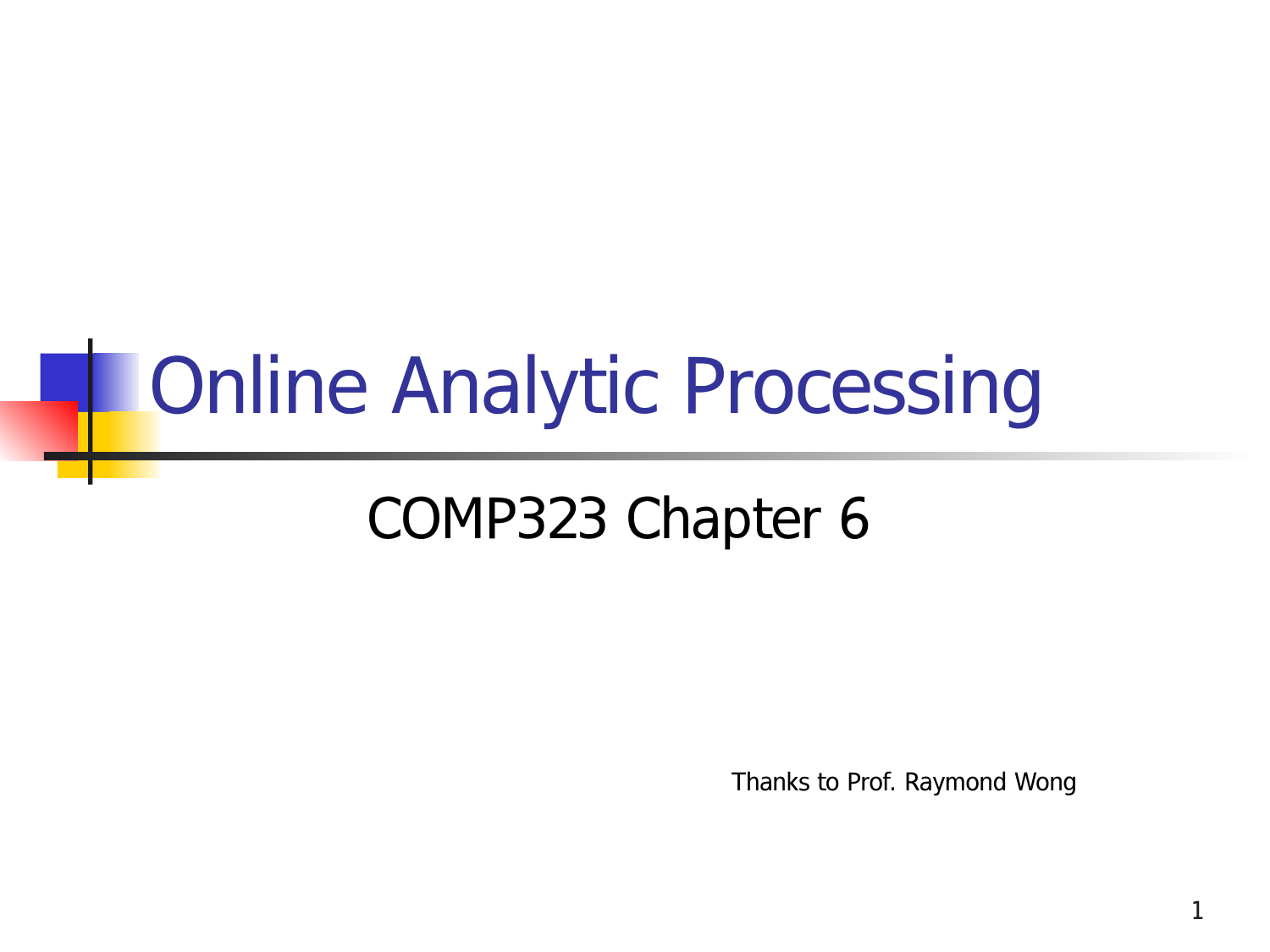

# Online Analytic Processing
COMP323 Chapter 6
Thanks to Prof. Raymond Wong

1